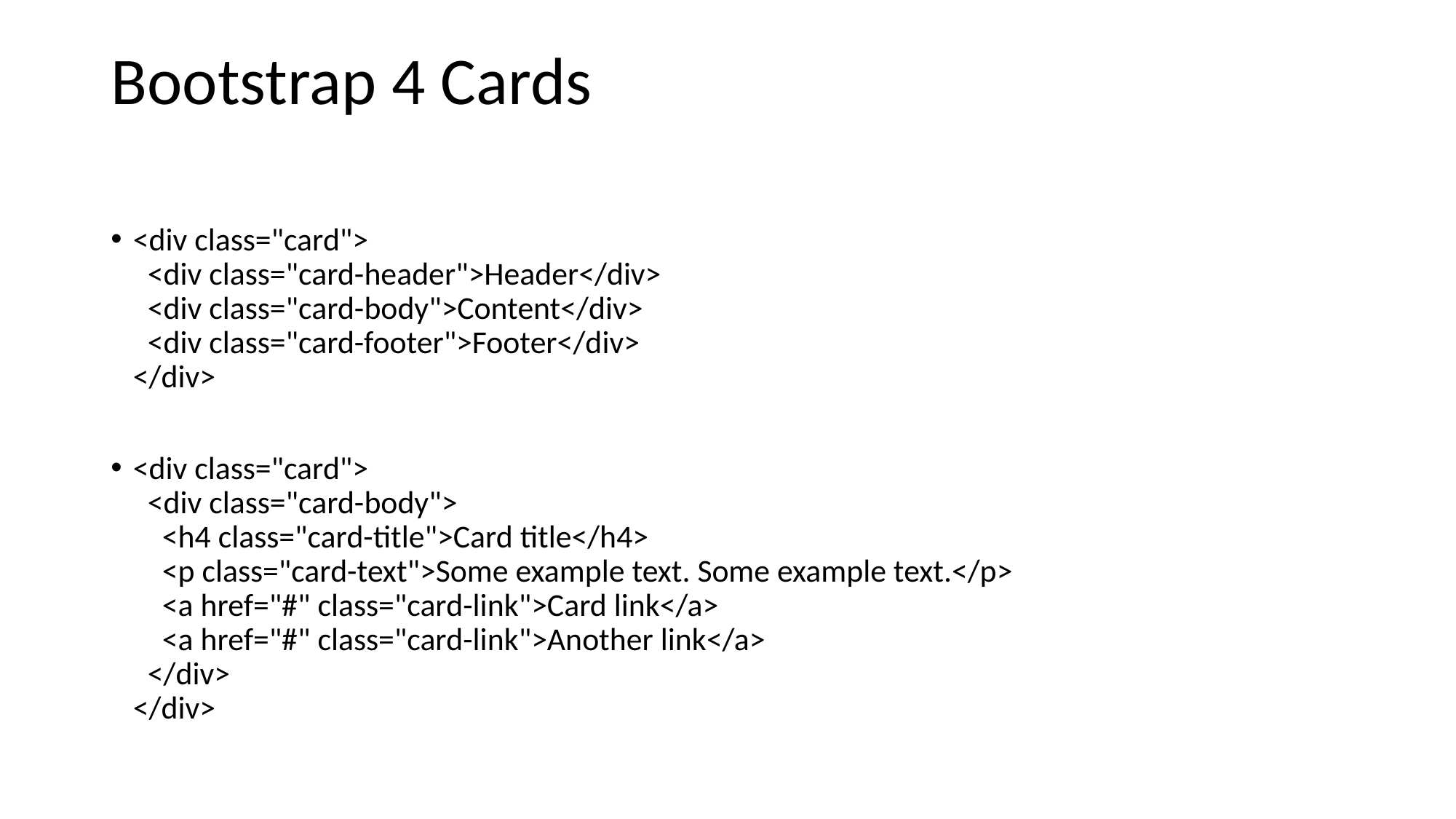

# Bootstrap 4 Cards
<div class="card">
  <div class="card-header">Header</div>
  <div class="card-body">Content</div>
  <div class="card-footer">Footer</div>
</div>

<div class="card">
  <div class="card-body">
    <h4 class="card-title">Card title</h4>
    <p class="card-text">Some example text. Some example text.</p>
    <a href="#" class="card-link">Card link</a>
    <a href="#" class="card-link">Another link</a>
  </div>
</div>